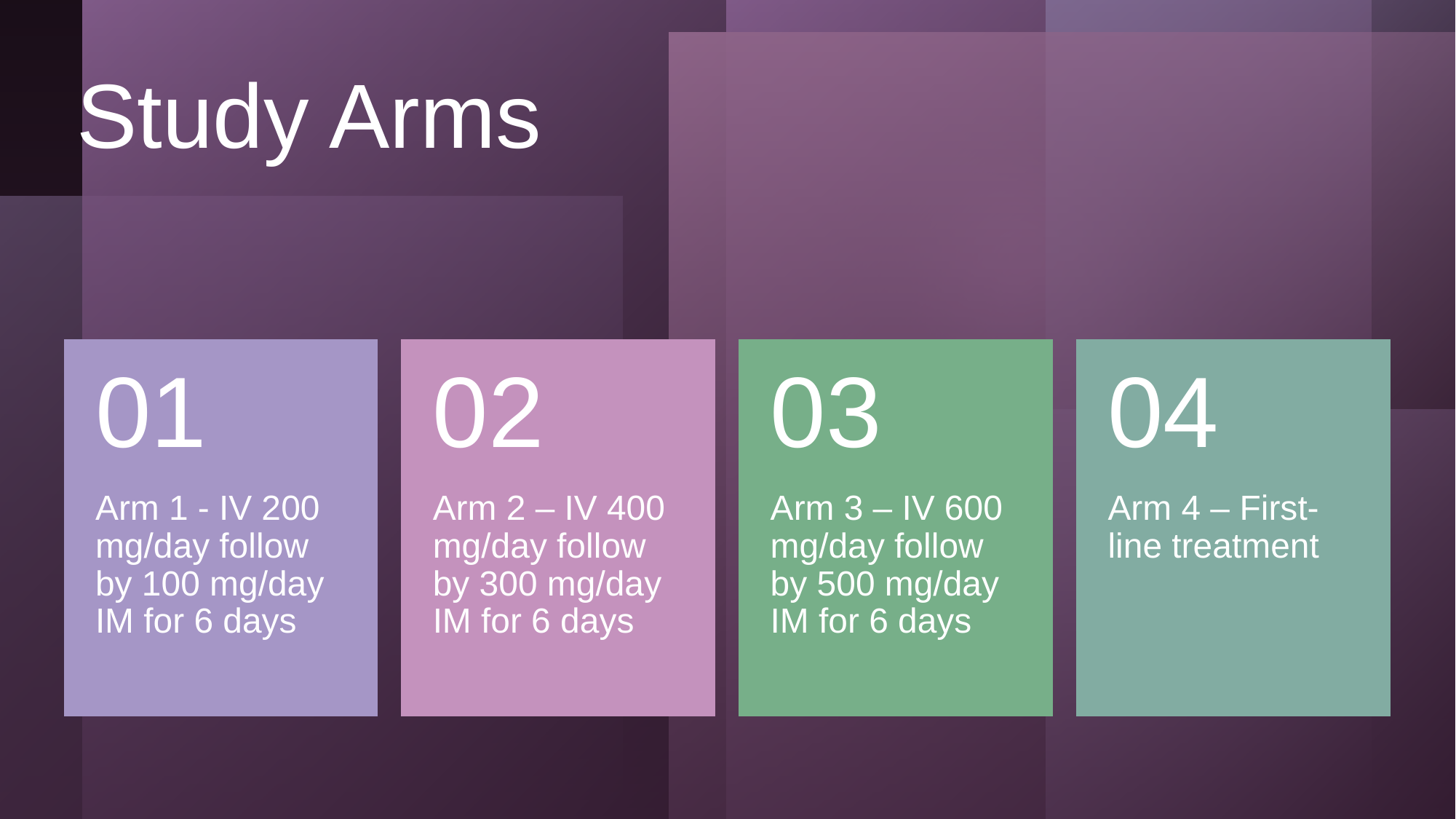

# Study Arms
Arm 1 - IV 200 mg/day follow by 100 mg/day IM for 6 days
01
Arm 2 – IV 400 mg/day follow by 300 mg/day IM for 6 days
02
Arm 3 – IV 600 mg/day follow by 500 mg/day IM for 6 days
03
Arm 4 – First-line treatment
04